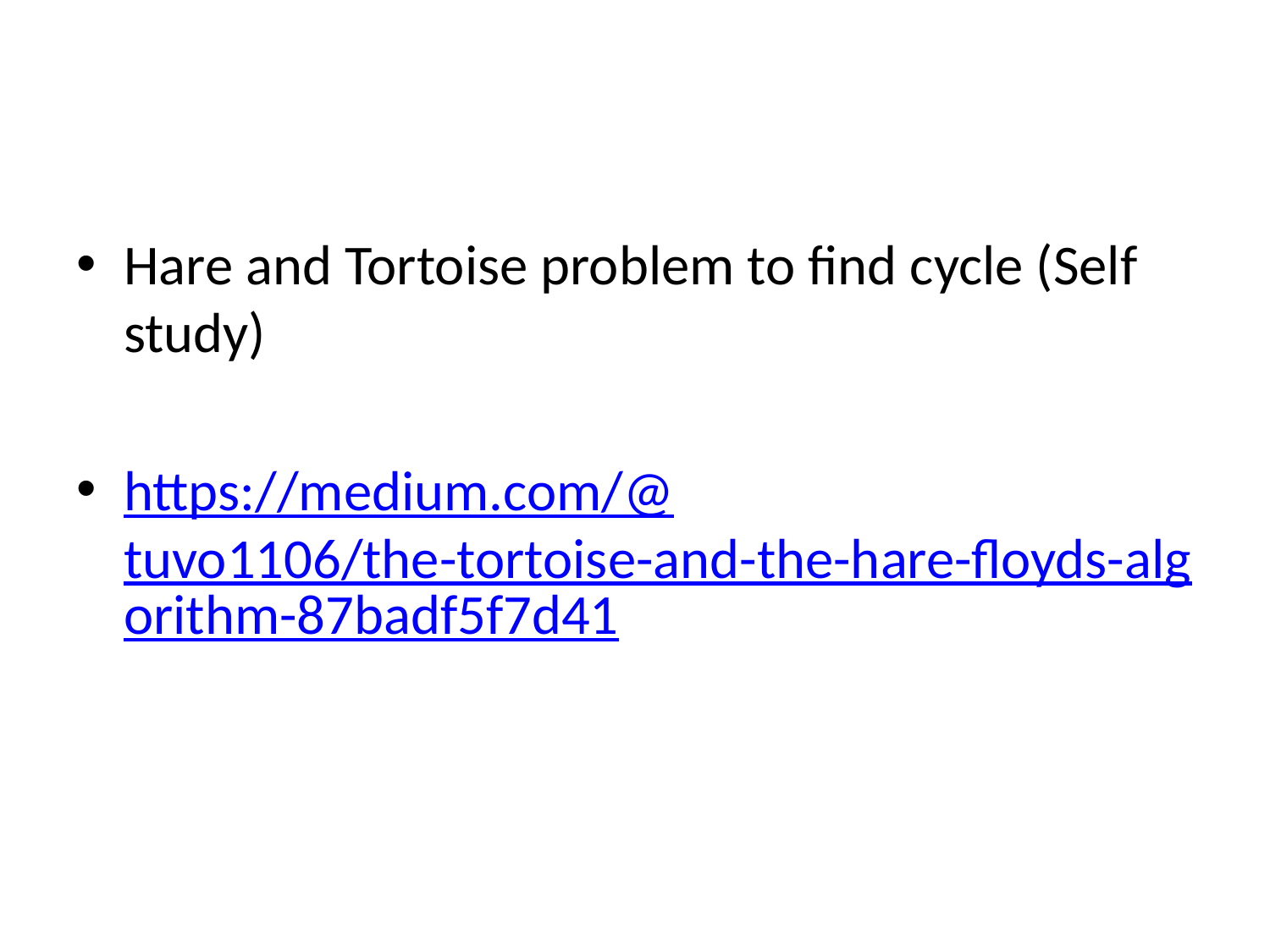

#
Hare and Tortoise problem to find cycle (Self study)

https://medium.com/@tuvo1106/the-tortoise-and-the-hare-floyds-algorithm-87badf5f7d41